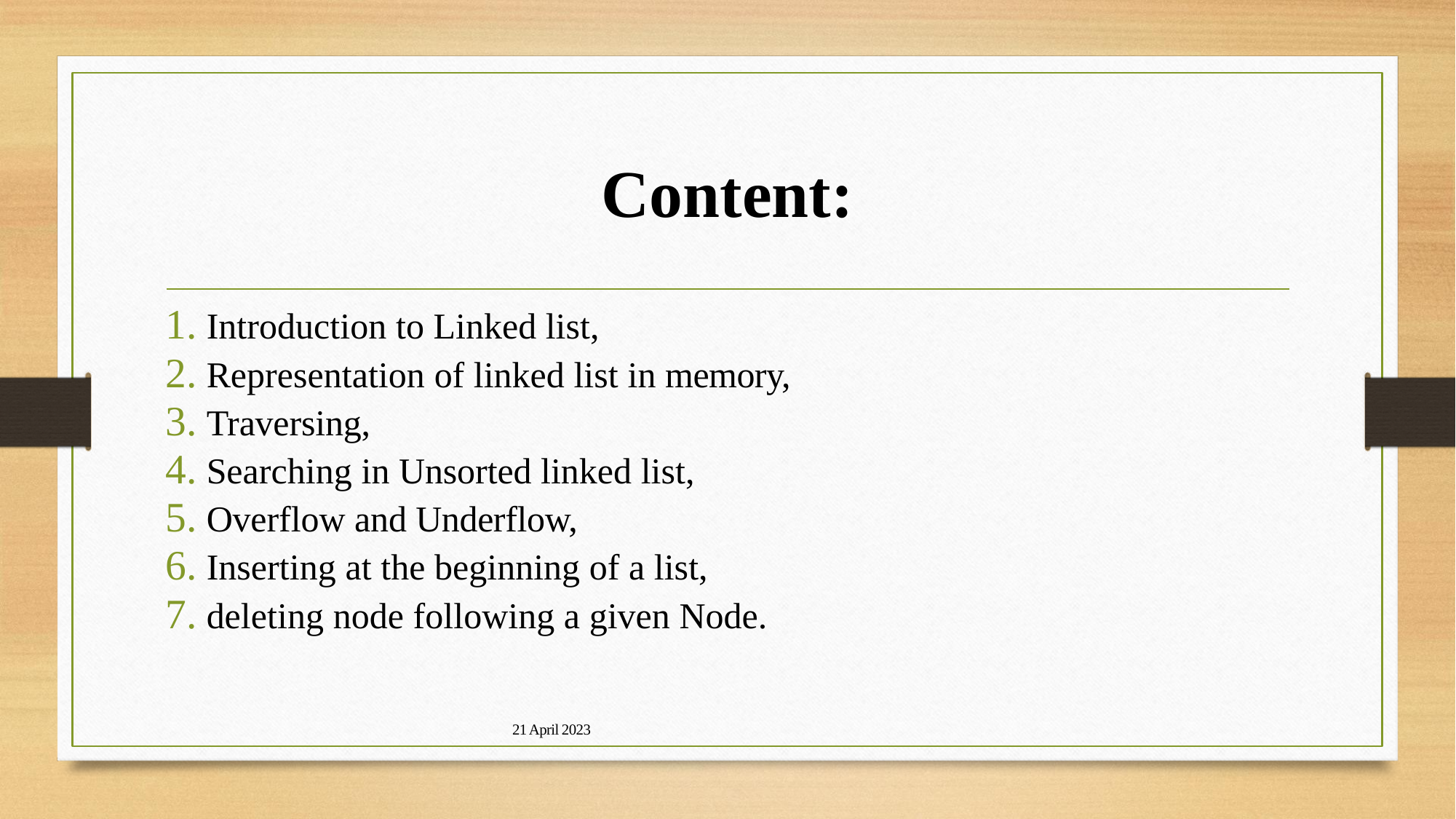

# Content:
Introduction to Linked list,
Representation of linked list in memory,
Traversing,
Searching in Unsorted linked list,
Overflow and Underflow,
Inserting at the beginning of a list,
deleting node following a given Node.
21 April 2023